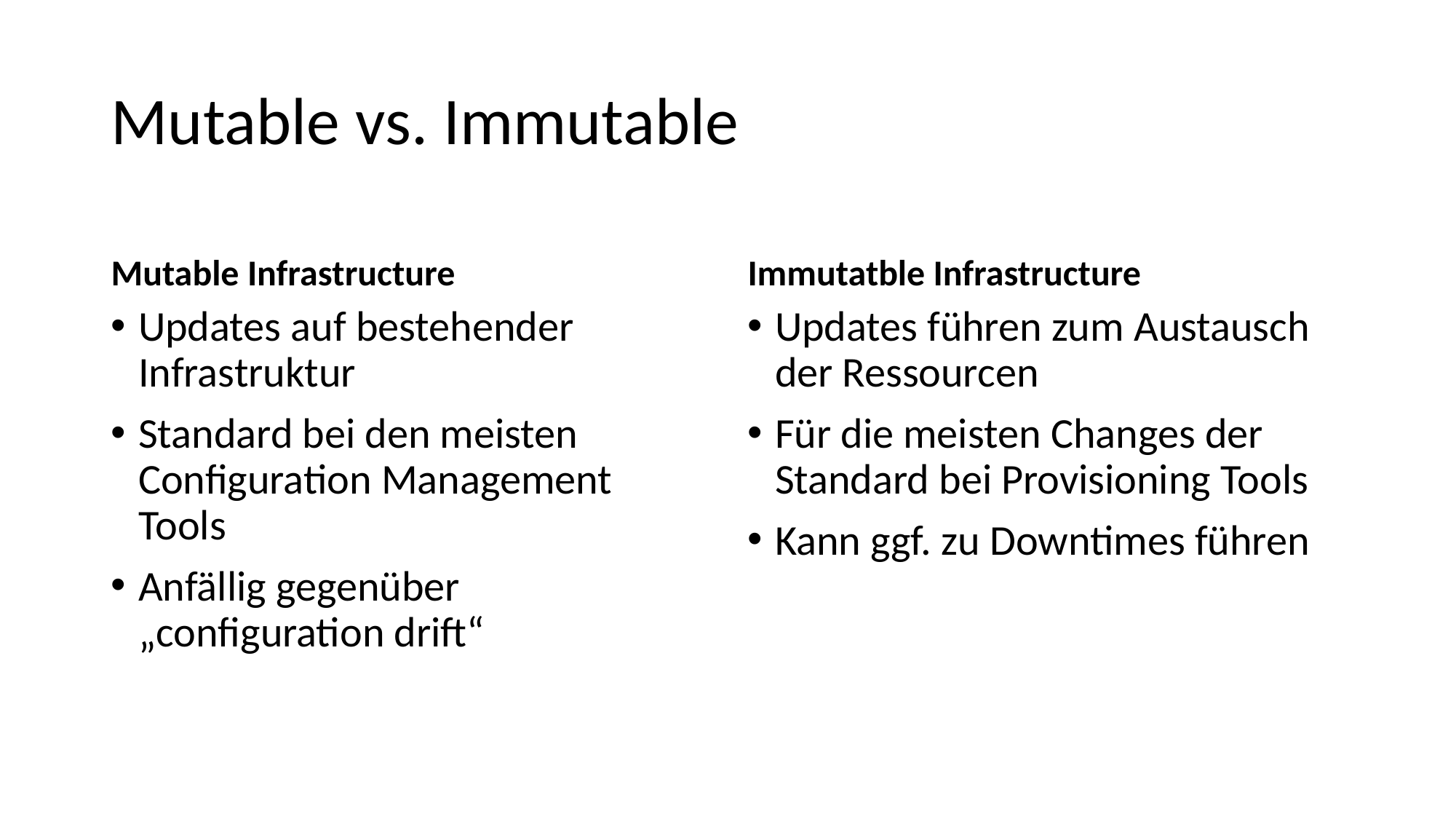

# Mutable vs. Immutable
Mutable Infrastructure
Immutatble Infrastructure
Updates auf bestehender Infrastruktur
Standard bei den meisten Configuration Management Tools
Anfällig gegenüber „configuration drift“
Updates führen zum Austausch der Ressourcen
Für die meisten Changes der Standard bei Provisioning Tools
Kann ggf. zu Downtimes führen